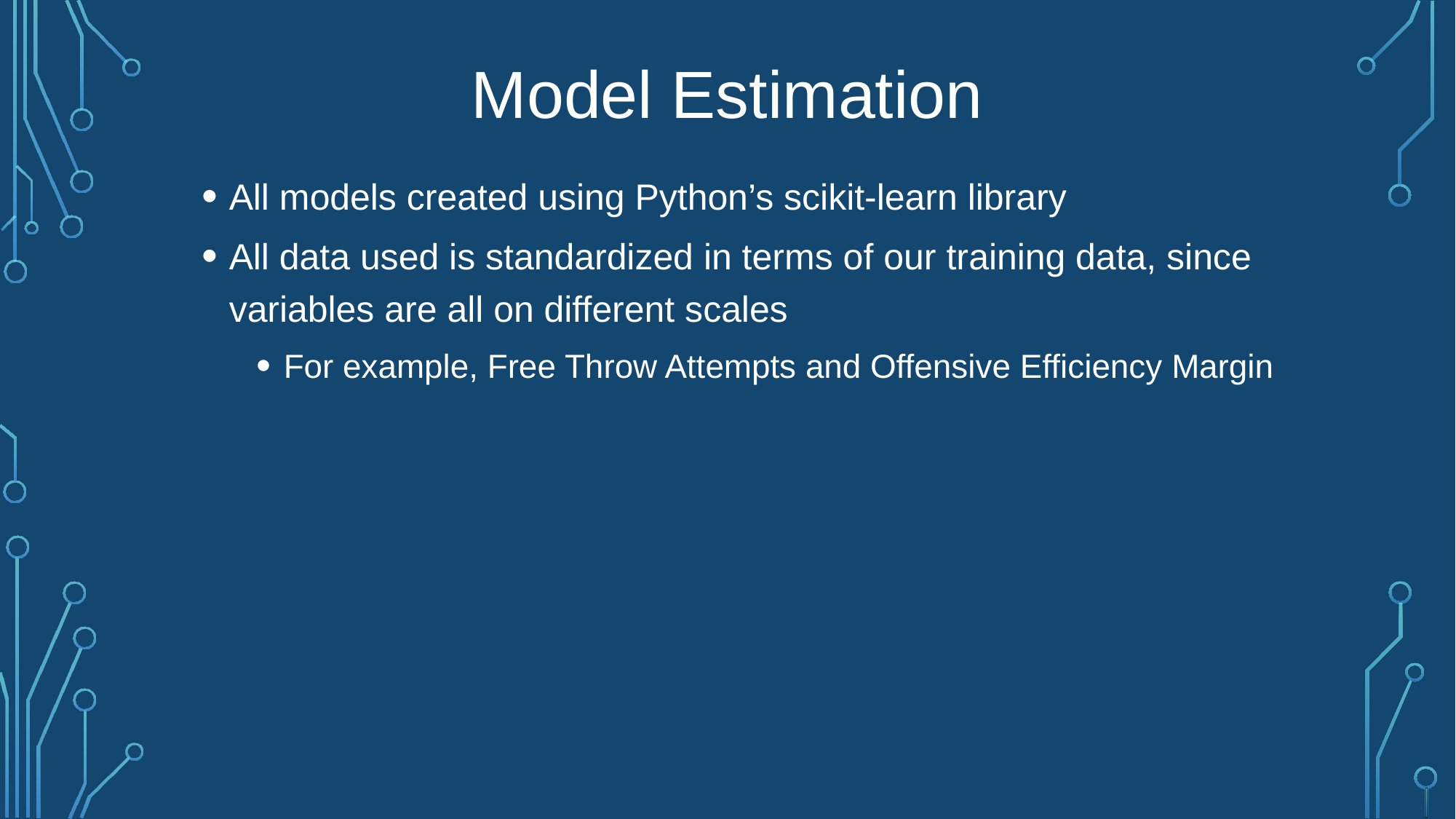

# Model Estimation
All models created using Python’s scikit-learn library
All data used is standardized in terms of our training data, since variables are all on different scales
For example, Free Throw Attempts and Offensive Efficiency Margin